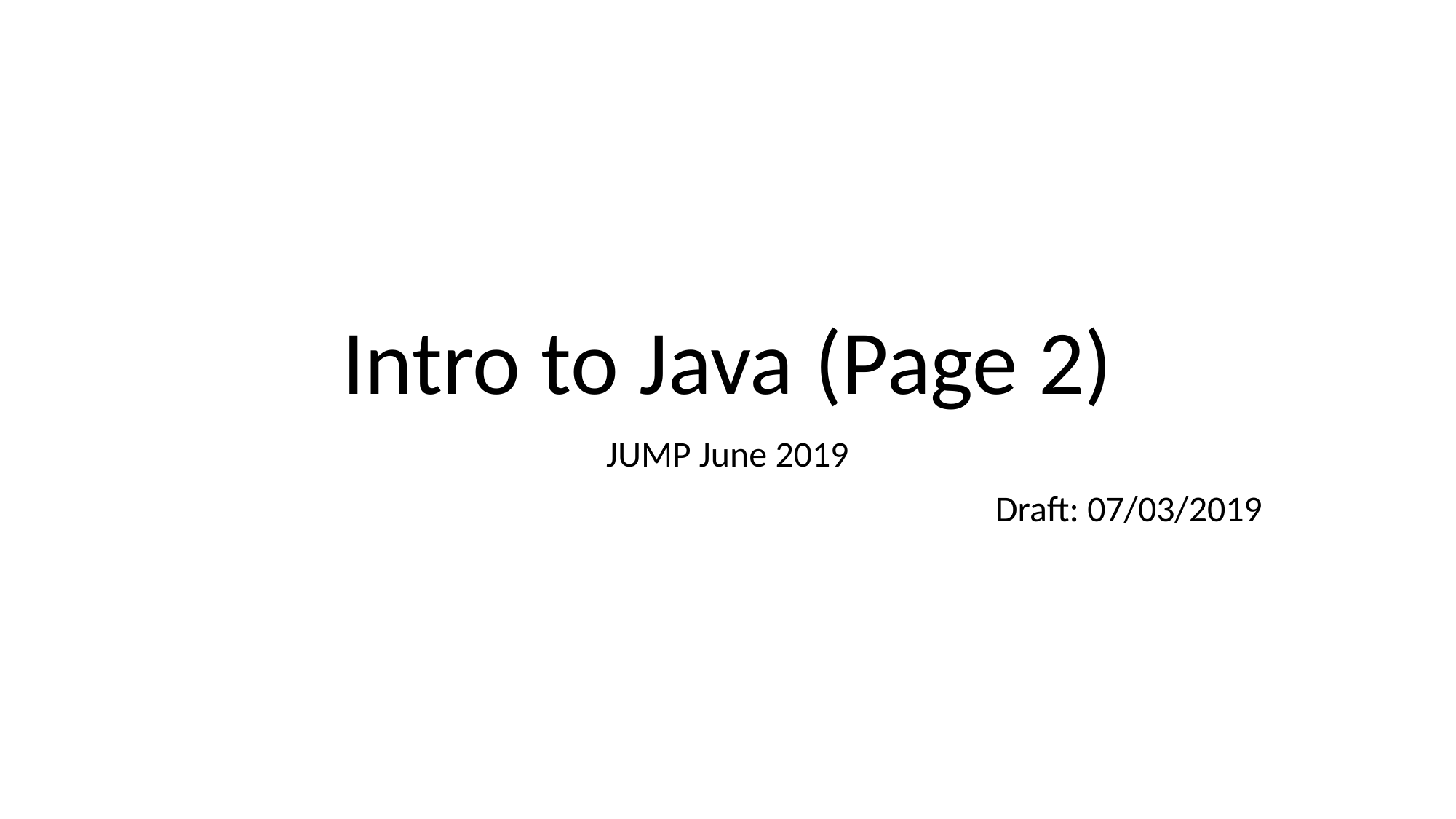

# Intro to Java (Page 2)
JUMP June 2019
Draft: 07/03/2019